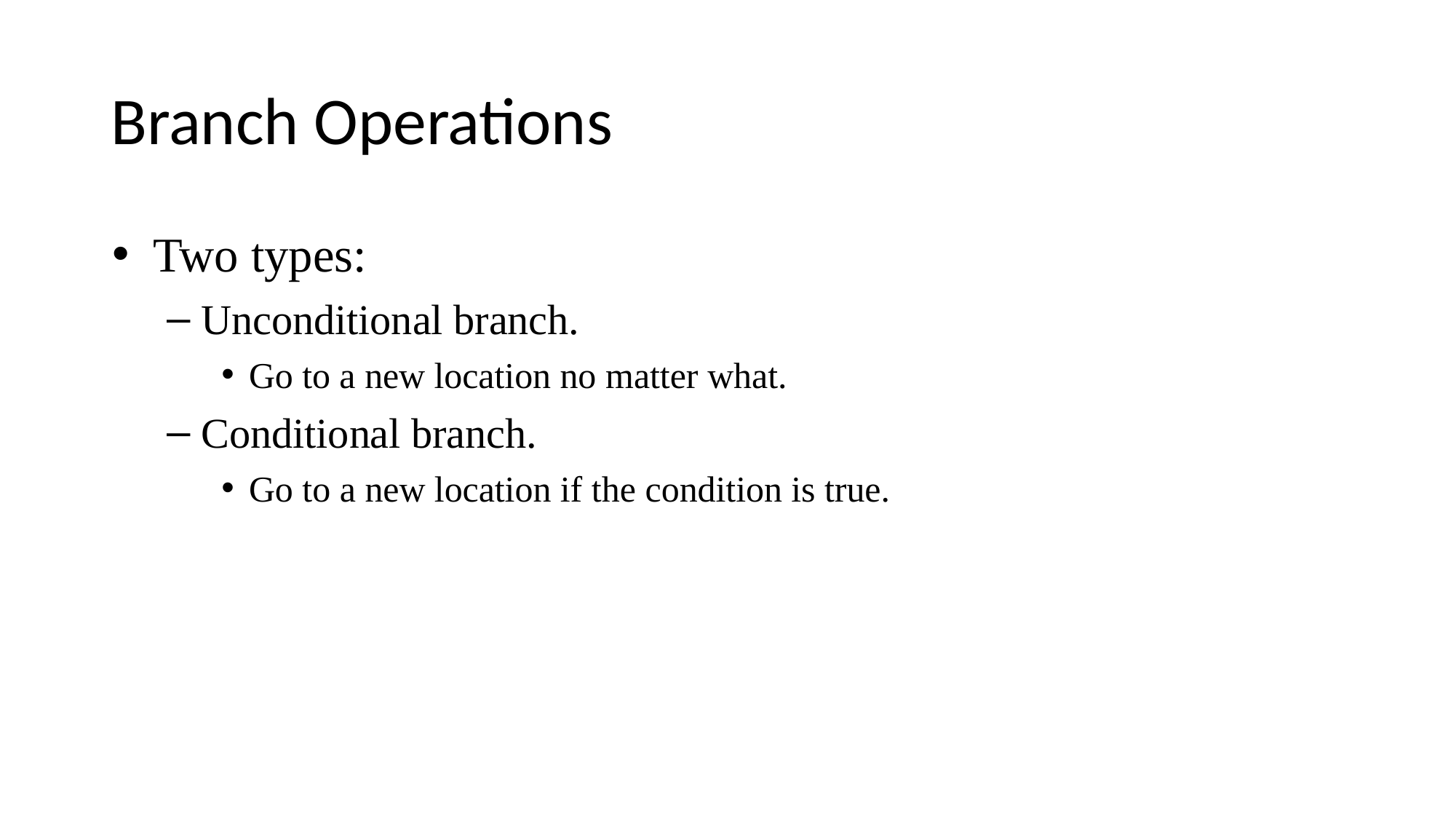

# Branch Operations
Two types:
Unconditional branch.
Go to a new location no matter what.
Conditional branch.
Go to a new location if the condition is true.